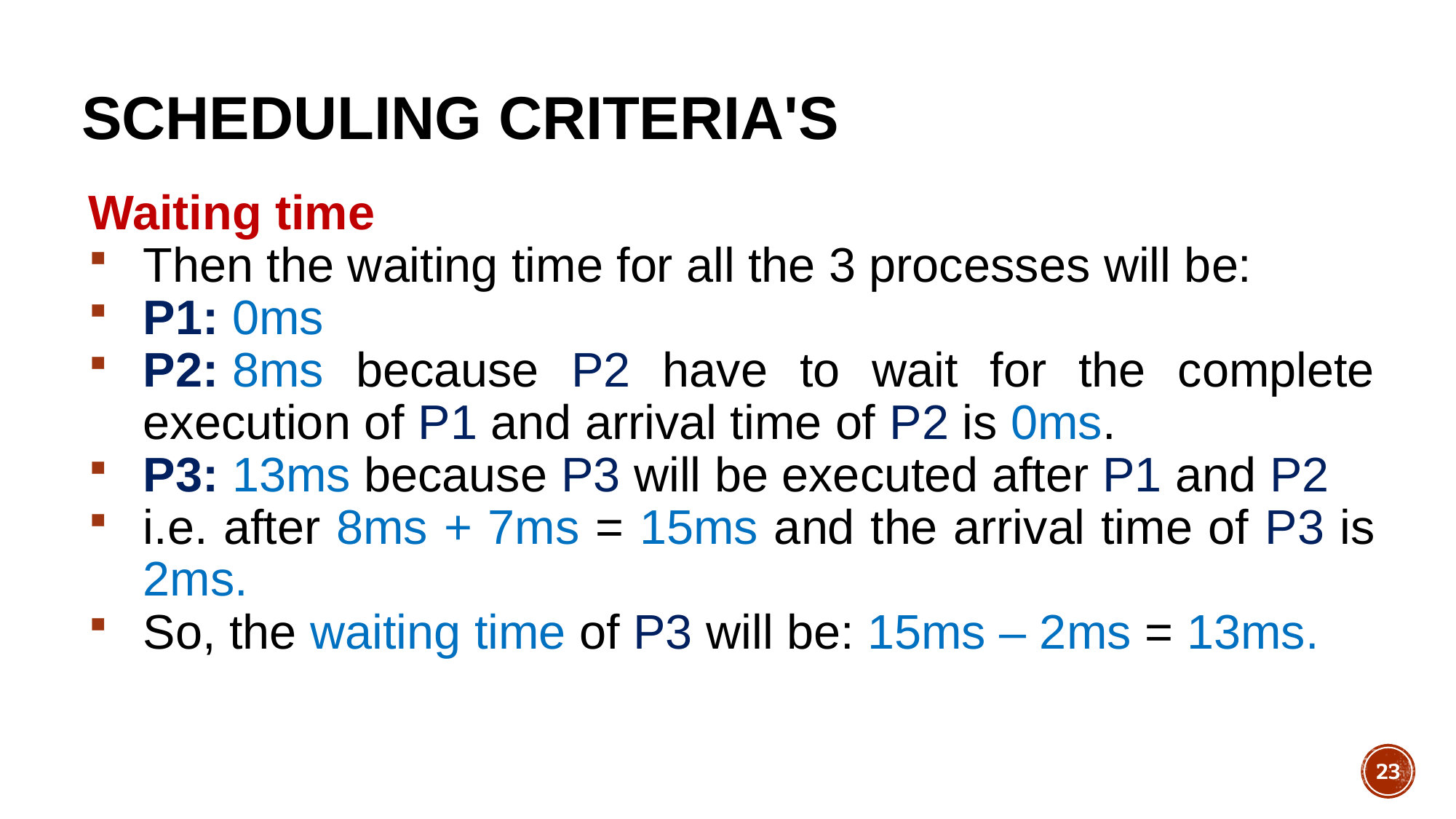

# Scheduling criteria's
Waiting time
Then the waiting time for all the 3 processes will be:
P1: 0ms
P2: 8ms because P2 have to wait for the complete execution of P1 and arrival time of P2 is 0ms.
P3: 13ms because P3 will be executed after P1 and P2
i.e. after 8ms + 7ms = 15ms and the arrival time of P3 is 2ms.
So, the waiting time of P3 will be: 15ms – 2ms = 13ms.
23